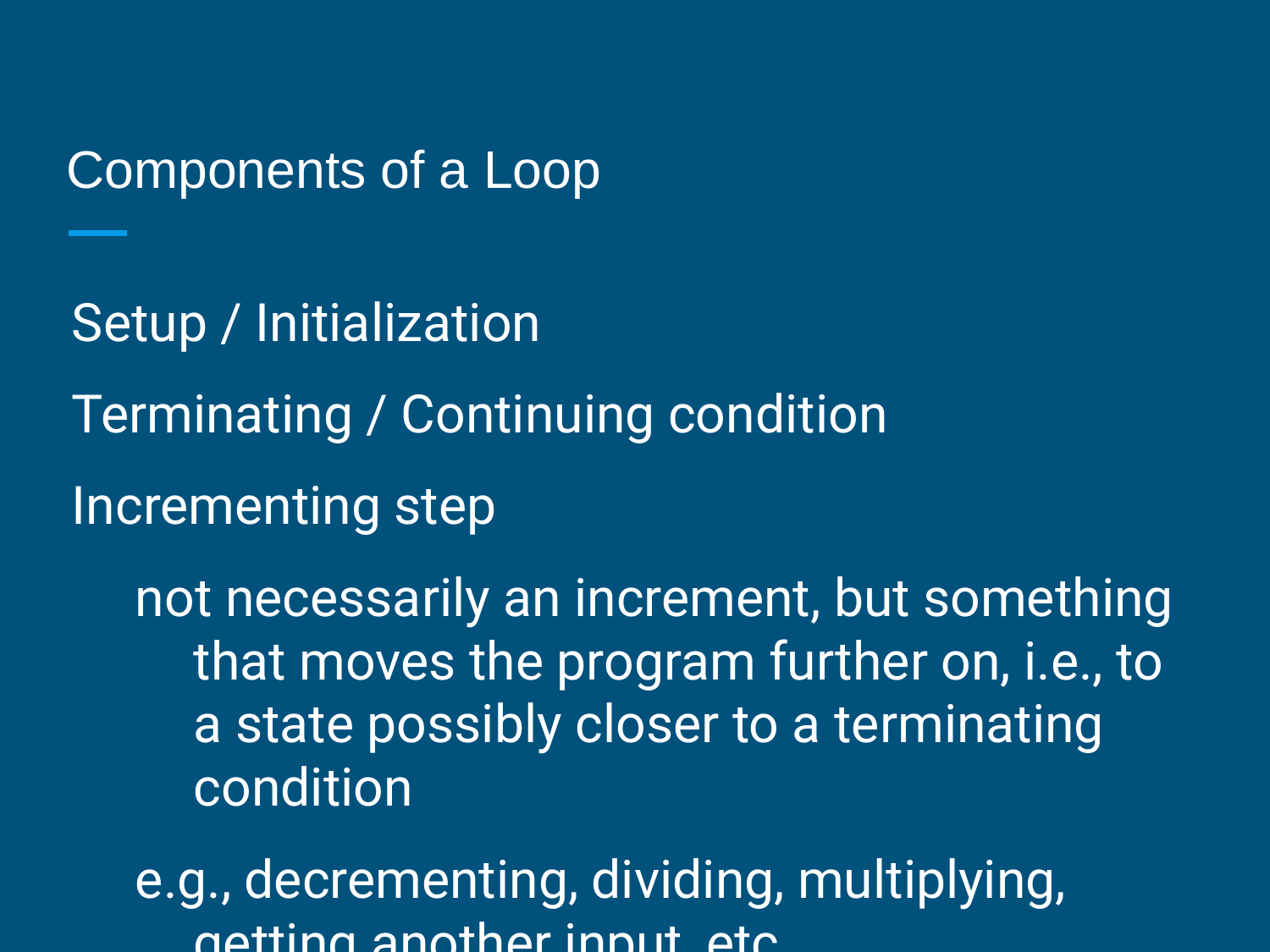

# Components of a Loop
Setup / Initialization
Terminating / Continuing condition
Incrementing step
not necessarily an increment, but something that moves the program further on, i.e., to a state possibly closer to a terminating condition
e.g., decrementing, dividing, multiplying, getting another input, etc.
Loop body